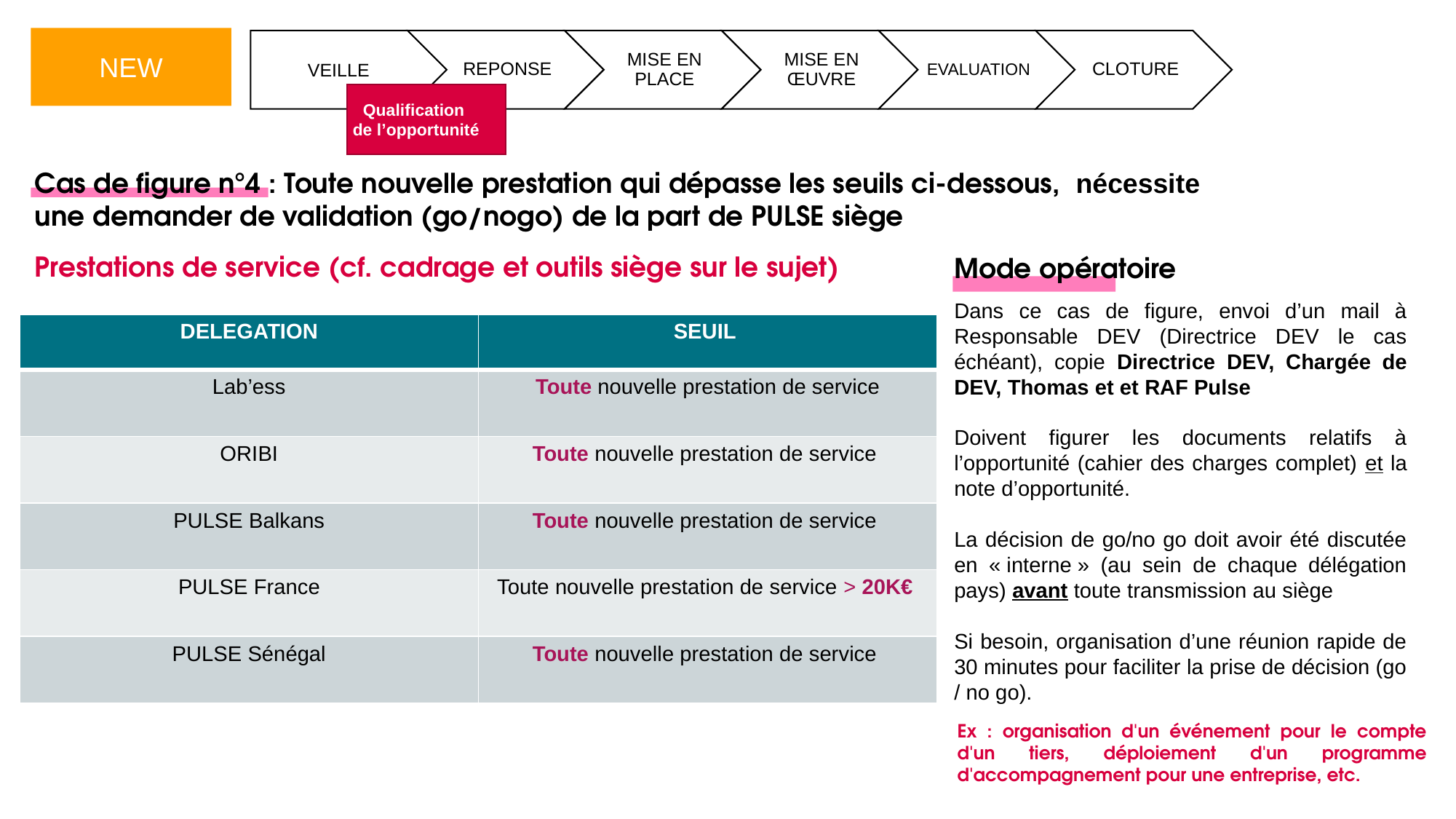

VEILLE
REPONSE
MISE EN PLACE
MISE EN ŒUVRE
EVALUATION
CLOTURE
NEW

Qualification
de l’opportunité
Cas de figure n°4 : Toute nouvelle prestation qui dépasse les seuils ci-dessous,  nécessite
une demander de validation (go/nogo) de la part de PULSE siège

Prestations de service (cf. cadrage et outils siège sur le sujet)

Mode opératoire

Dans ce cas de figure, envoi d’un mail à Responsable DEV (Directrice DEV le cas échéant), copie Directrice DEV, Chargée de DEV, Thomas et et RAF Pulse

Doivent figurer les documents relatifs à l’opportunité (cahier des charges complet) et la note d’opportunité.

La décision de go/no go doit avoir été discutée en « interne » (au sein de chaque délégation pays) avant toute transmission au siège

Si besoin, organisation d’une réunion rapide de 30 minutes pour faciliter la prise de décision (go / no go).
| DELEGATION | SEUIL |
| --- | --- |
| Lab’ess | Toute nouvelle prestation de service |
| ORIBI | Toute nouvelle prestation de service |
| PULSE Balkans | Toute nouvelle prestation de service |
| PULSE France | Toute nouvelle prestation de service > 20K€ |
| PULSE Sénégal | Toute nouvelle prestation de service |
Ex : organisation d'un événement pour le compte d'un tiers, déploiement d'un programme d'accompagnement pour une entreprise, etc.